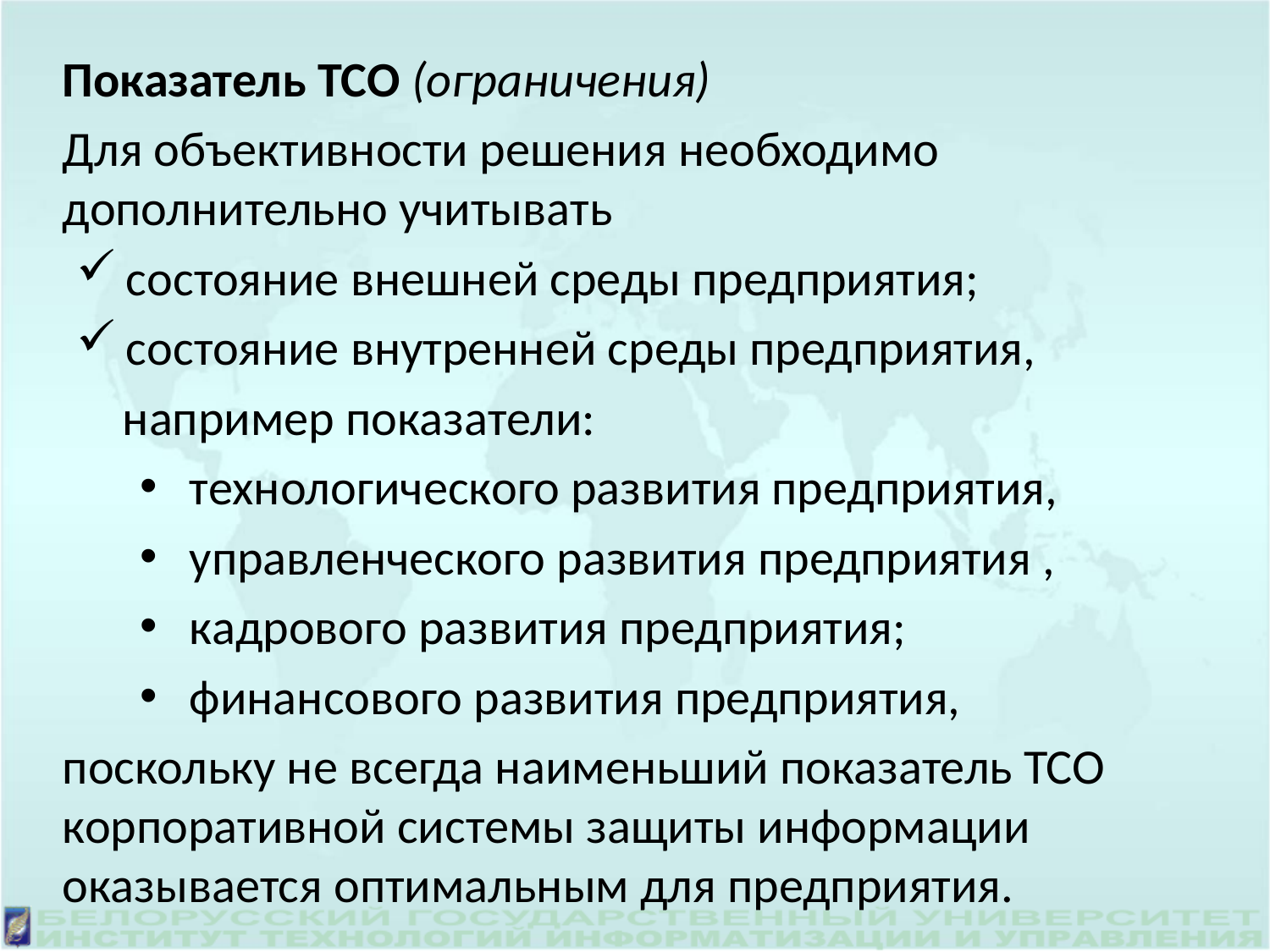

Показатель ТСО (ограничения)
	Для объективности решения необходимо дополнительно учитывать
состояние внешней среды предприятия;
состояние внутренней среды предприятия,
	например показатели:
технологического развития предприятия,
управленческого развития предприятия ,
кадрового развития предприятия;
финансового развития предприятия,
	поскольку не всегда наименьший показатель ТСО корпоративной системы защиты информации оказывается оптимальным для предприятия.